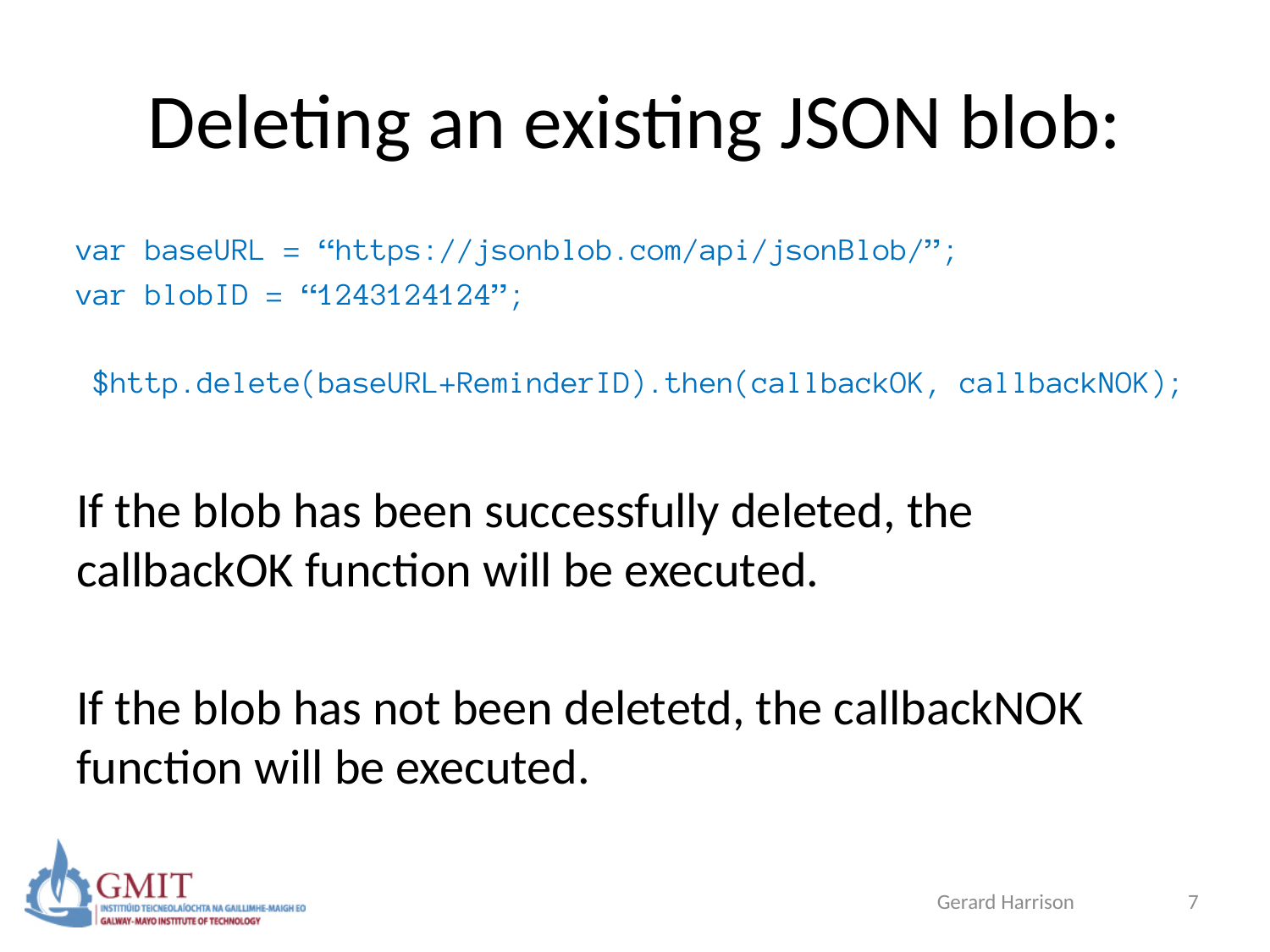

# Deleting an existing JSON blob:
var baseURL = “https://jsonblob.com/api/jsonBlob/”;
var blobID = “1243124124”;

 $http.delete(baseURL+ReminderID).then(callbackOK, callbackNOK);

If the blob has been successfully deleted, the callbackOK function will be executed.

If the blob has not been deletetd, the callbackNOK function will be executed.
Gerard Harrison
7